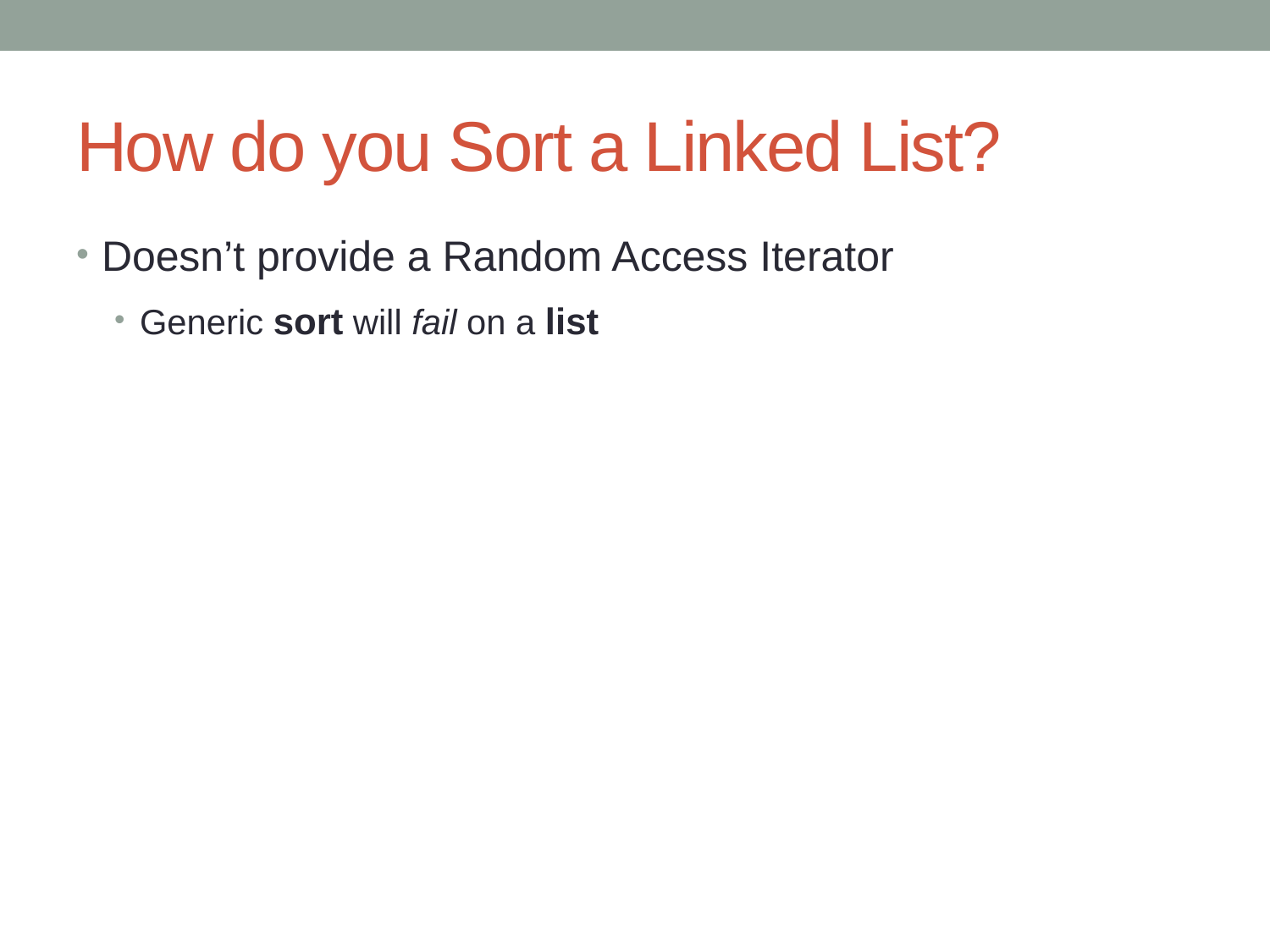

# How do you Sort a Linked List?
Doesn’t provide a Random Access Iterator
Generic sort will fail on a list